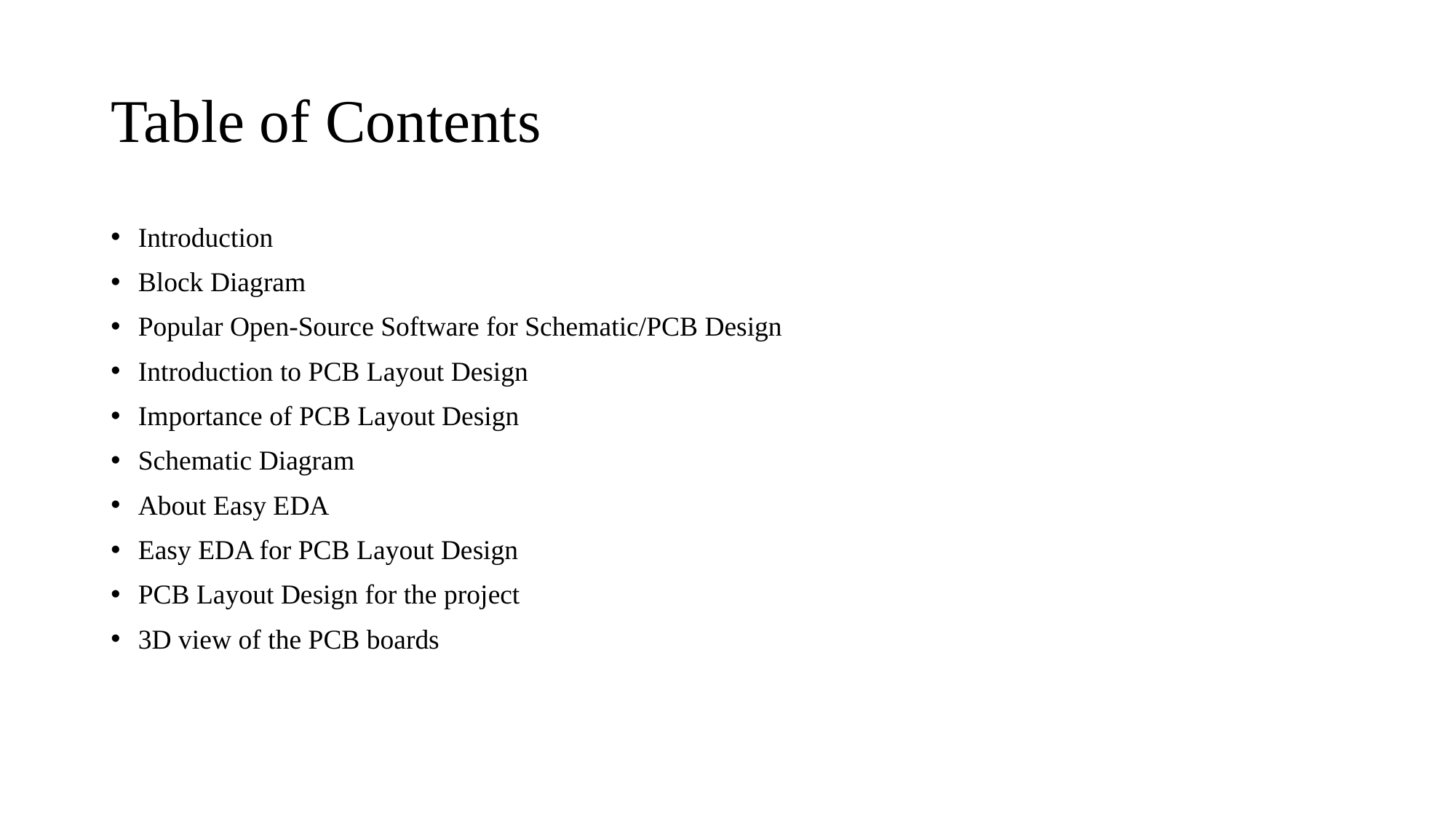

# Table of Contents
Introduction
Block Diagram
Popular Open-Source Software for Schematic/PCB Design
Introduction to PCB Layout Design
Importance of PCB Layout Design
Schematic Diagram
About Easy EDA
Easy EDA for PCB Layout Design
PCB Layout Design for the project
3D view of the PCB boards